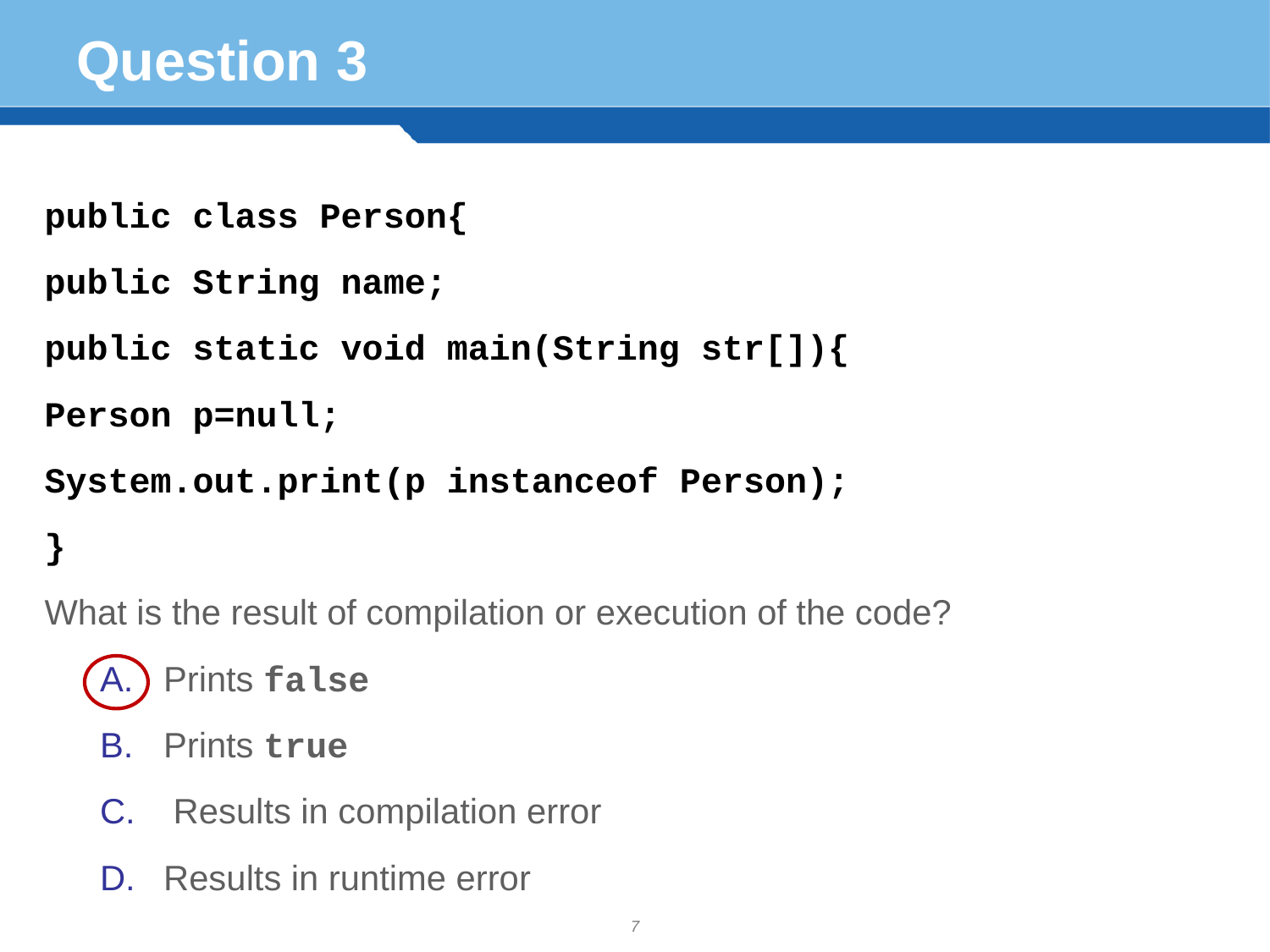

# Question 3
public class Person{
public String name;
public static void main(String str[]){
Person p=null;
System.out.print(p instanceof Person);
}
What is the result of compilation or execution of the code?
Prints false
Prints true
 Results in compilation error
Results in runtime error

7